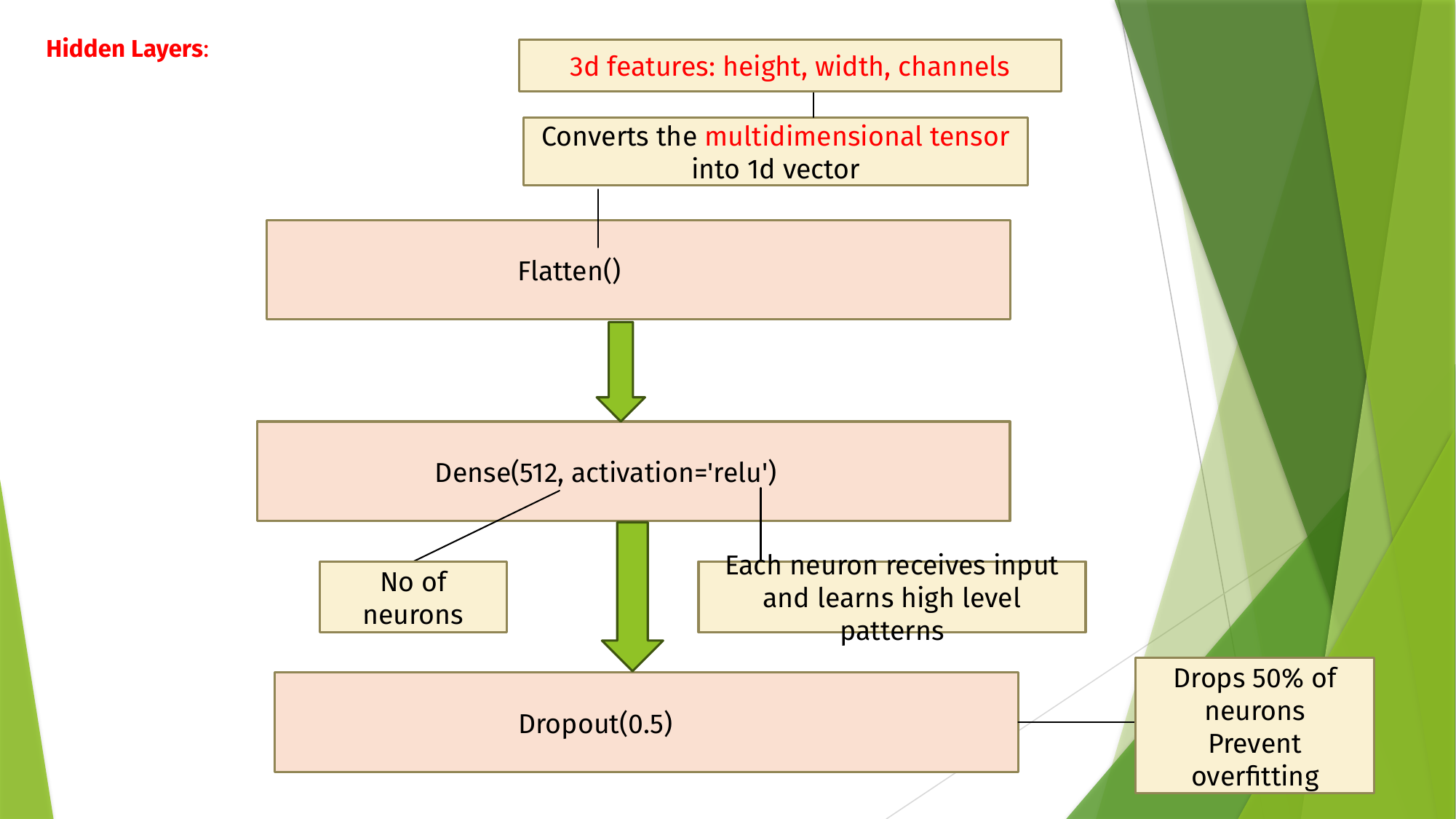

# Hidden Layers:
3d features: height, width, channels
Converts the multidimensional tensor into 1d vector

                                 Flatten()

                       Dense(512, activation='relu')

No of neurons
Each neuron receives input and learns high level patterns
Drops 50% of neurons
Prevent overfitting
                                Dropout(0.5)